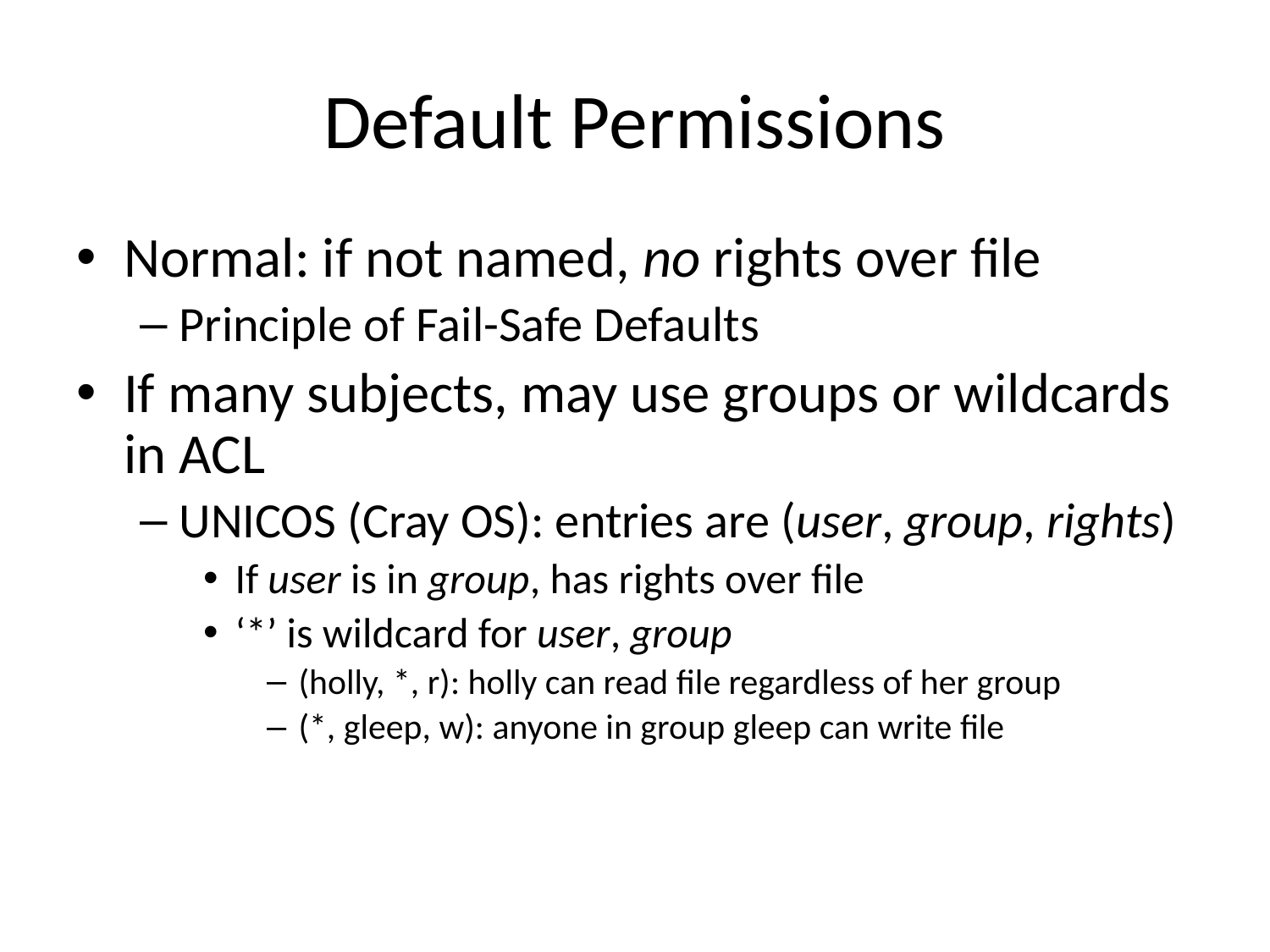

# Default Permissions
Normal: if not named, no rights over file
Principle of Fail-Safe Defaults
If many subjects, may use groups or wildcards in ACL
UNICOS (Cray OS): entries are (user, group, rights)
If user is in group, has rights over file
‘*’ is wildcard for user, group
(holly, *, r): holly can read file regardless of her group
(*, gleep, w): anyone in group gleep can write file